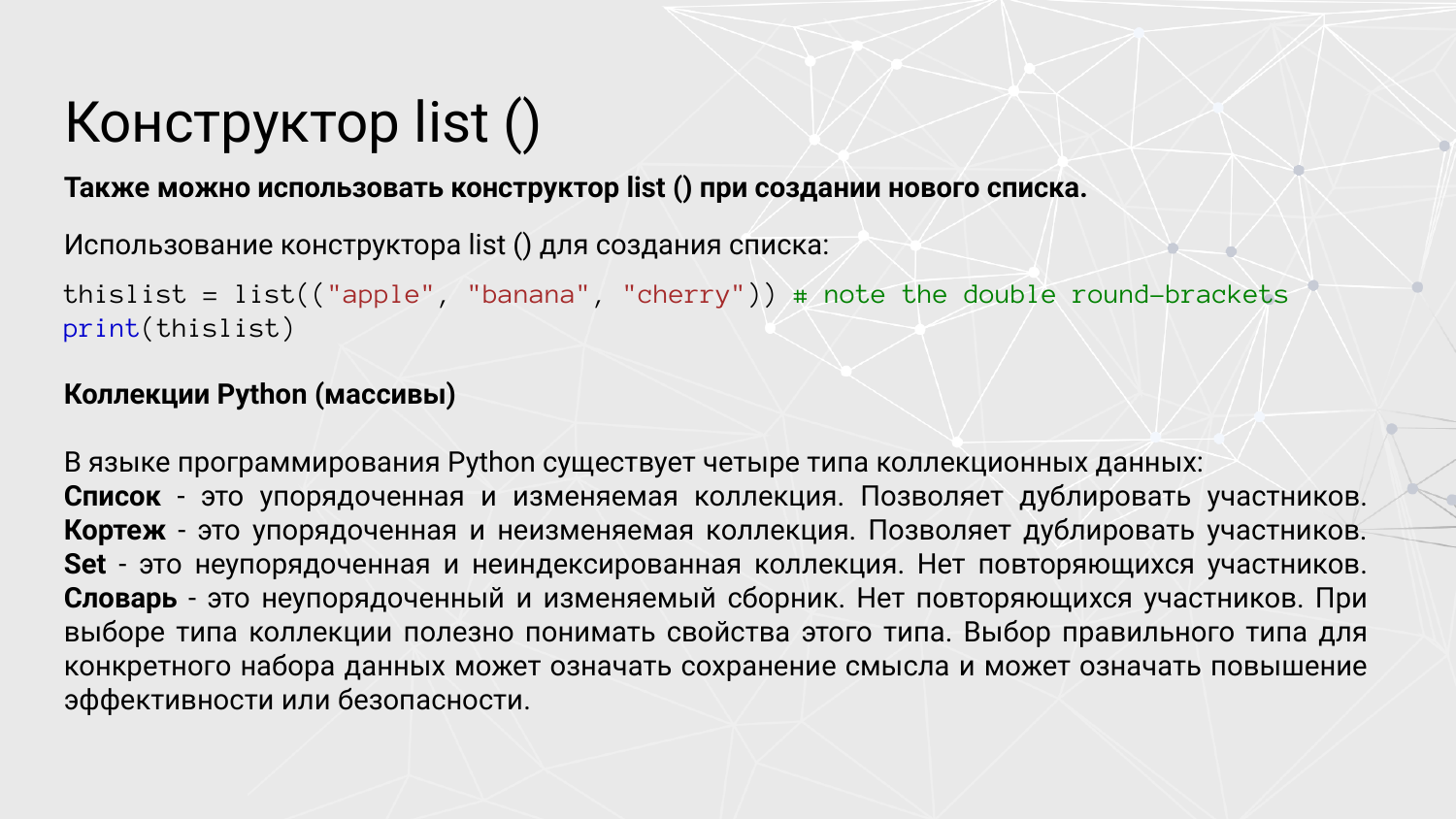

# Конструктор list ()
Также можно использовать конструктор list () при создании нового списка.
Использование конструктора list () для создания списка:
thislist = list(("apple", "banana", "cherry")) # note the double round-brackets
print(thislist)
Коллекции Python (массивы)

В языке программирования Python существует четыре типа коллекционных данных:
Список - это упорядоченная и изменяемая коллекция. Позволяет дублировать участников. Кортеж - это упорядоченная и неизменяемая коллекция. Позволяет дублировать участников. Set - это неупорядоченная и неиндексированная коллекция. Нет повторяющихся участников. Словарь - это неупорядоченный и изменяемый сборник. Нет повторяющихся участников. При выборе типа коллекции полезно понимать свойства этого типа. Выбор правильного типа для конкретного набора данных может означать сохранение смысла и может означать повышение эффективности или безопасности.